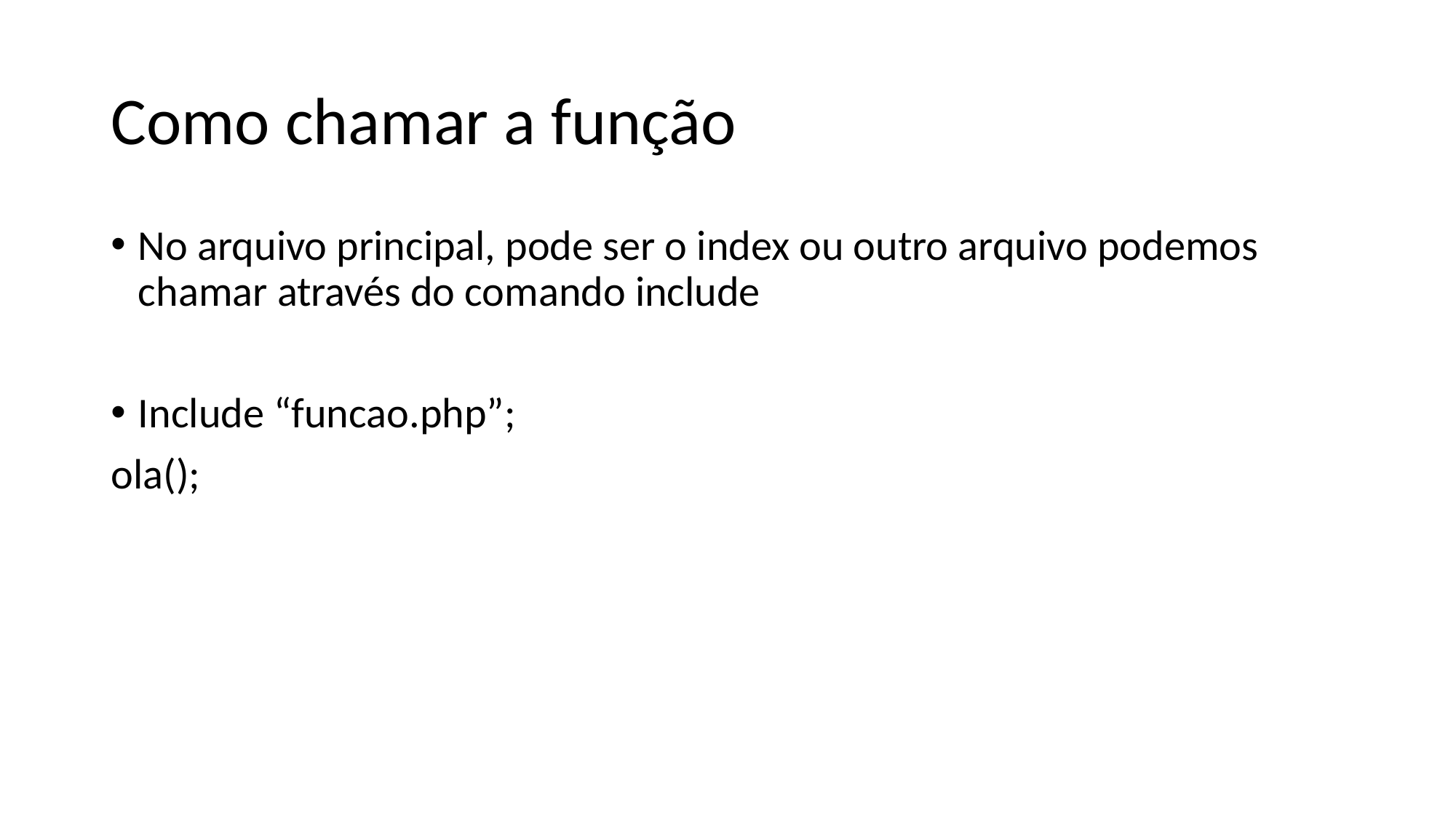

# Como chamar a função
No arquivo principal, pode ser o index ou outro arquivo podemos chamar através do comando include

Include “funcao.php”;
ola();